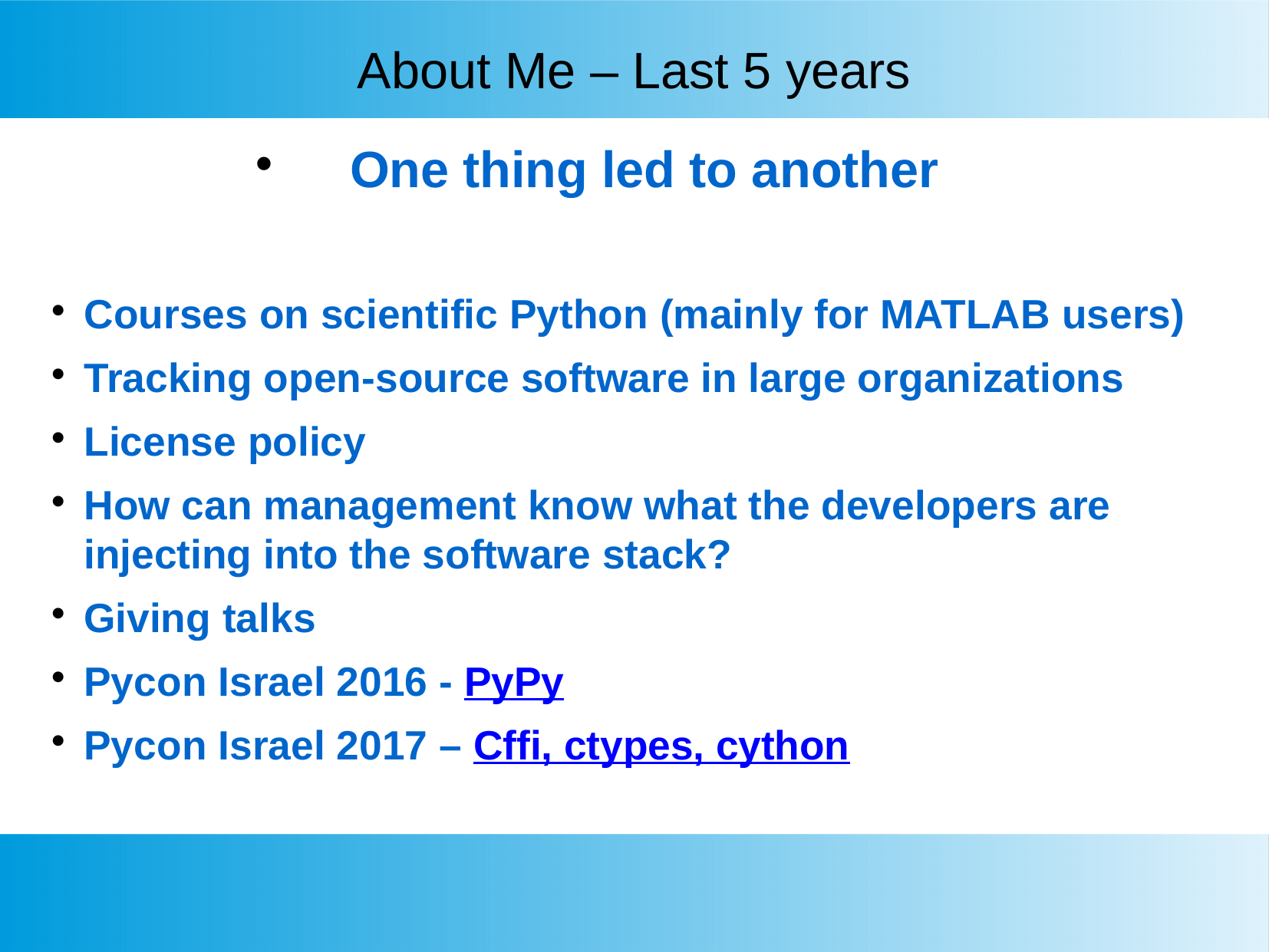

About Me – Last 5 years
One thing led to another

Courses on scientific Python (mainly for MATLAB users)
Tracking open-source software in large organizations
License policy
How can management know what the developers are injecting into the software stack?
Giving talks
Pycon Israel 2016 - PyPy
Pycon Israel 2017 – Cffi, ctypes, cython